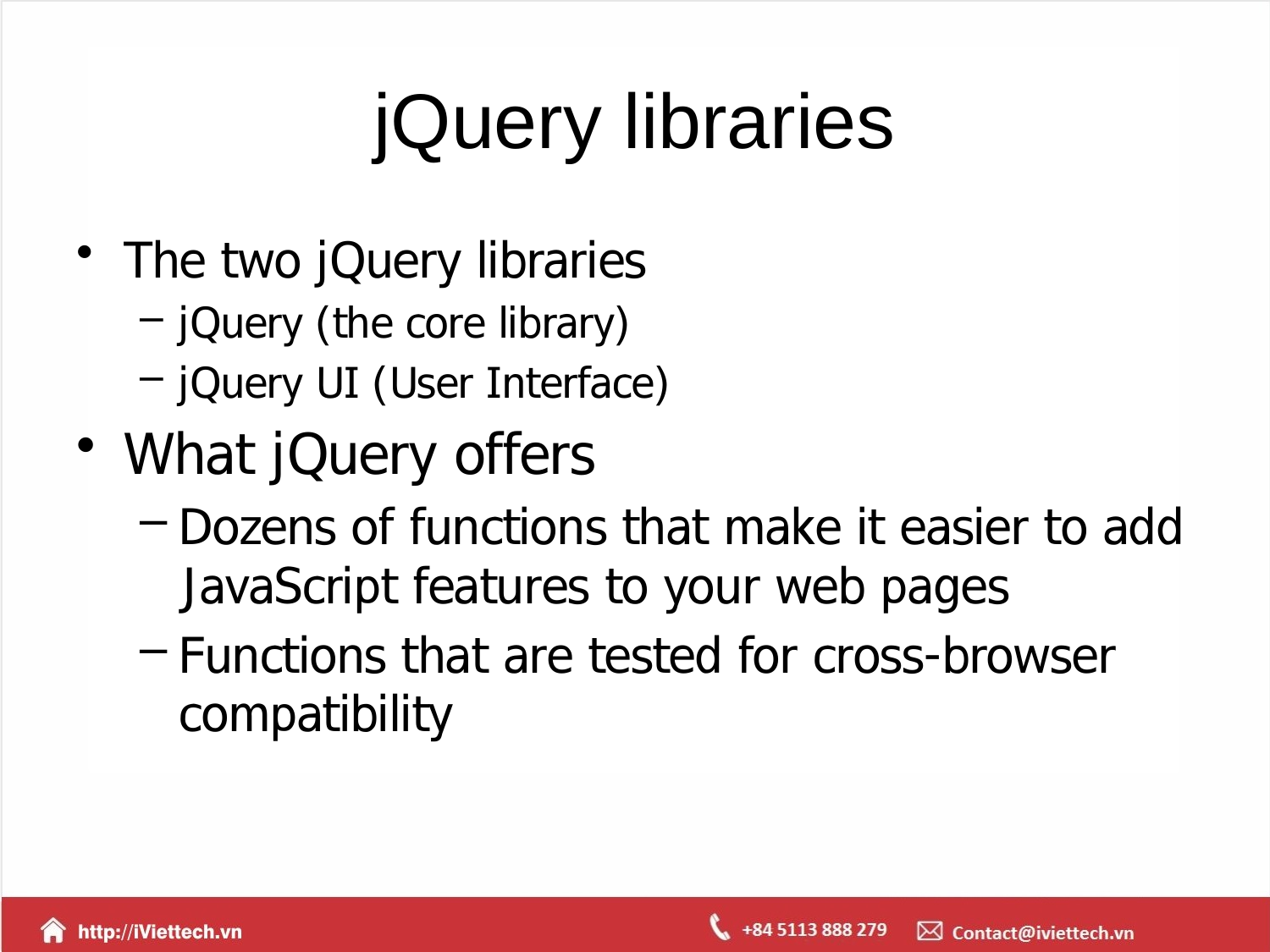

# jQuery libraries
The two jQuery libraries
jQuery (the core library)
jQuery UI (User Interface)
What jQuery offers
Dozens of functions that make it easier to add JavaScript features to your web pages
Functions that are tested for cross-browser compatibility